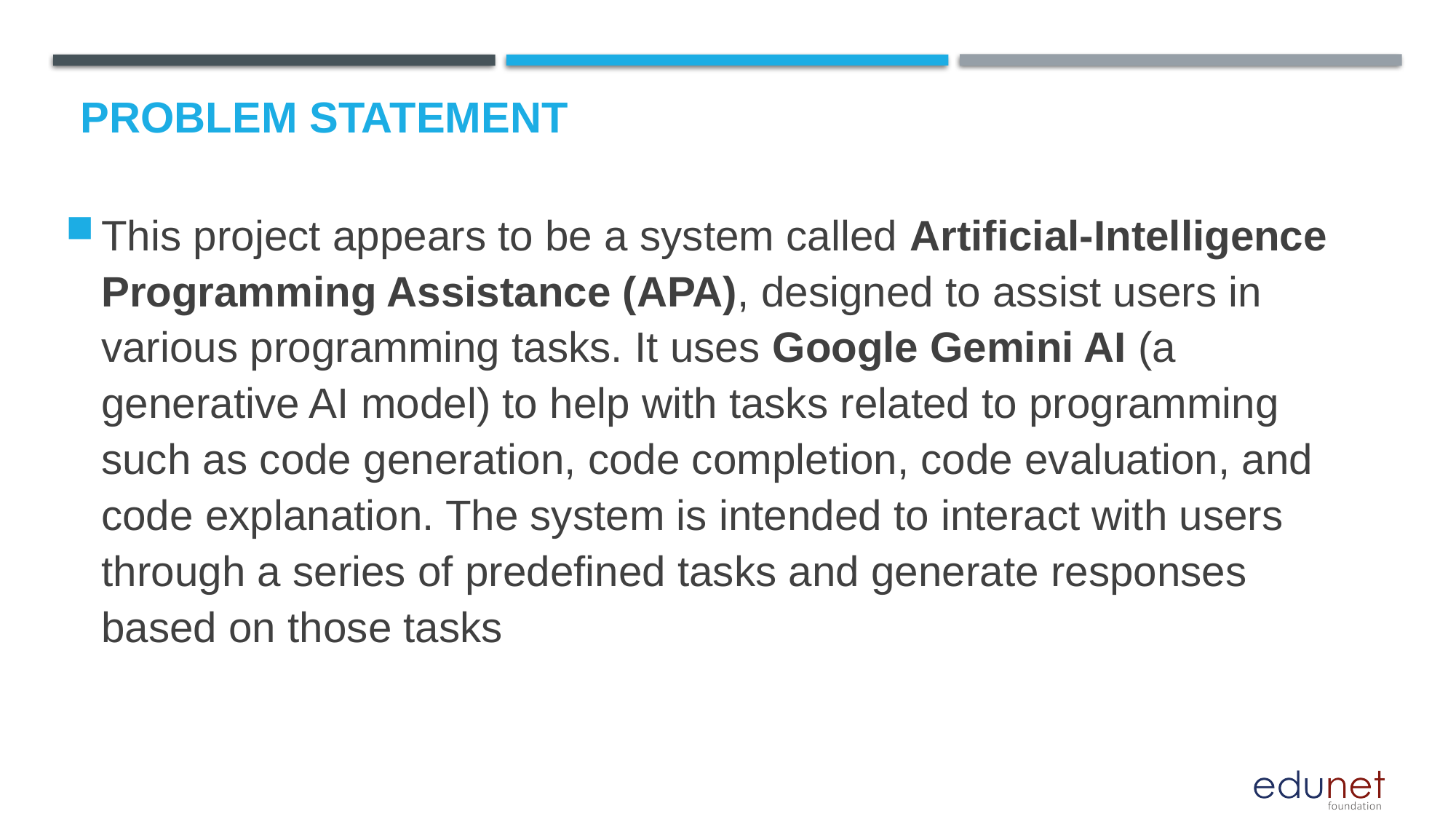

# Problem Statement
This project appears to be a system called Artificial-Intelligence Programming Assistance (APA), designed to assist users in various programming tasks. It uses Google Gemini AI (a generative AI model) to help with tasks related to programming such as code generation, code completion, code evaluation, and code explanation. The system is intended to interact with users through a series of predefined tasks and generate responses based on those tasks